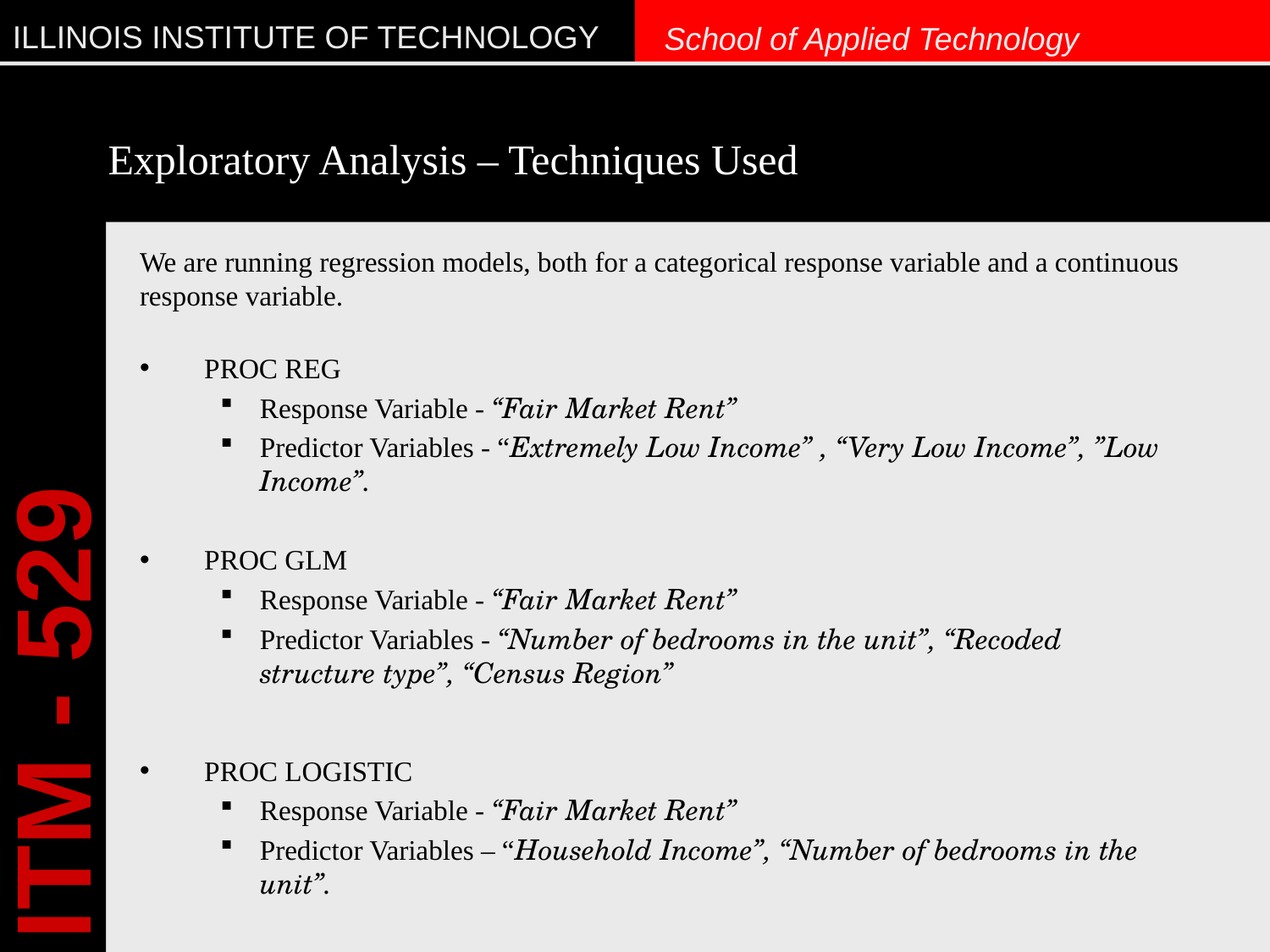

# Exploratory Analysis – Techniques Used
We are running regression models, both for a categorical response variable and a continuous response variable.
PROC REG
Response Variable - “Fair Market Rent”
Predictor Variables - “Extremely Low Income” , “Very Low Income”, ”Low Income”.

PROC GLM
Response Variable - “Fair Market Rent”
Predictor Variables - “Number of bedrooms in the unit”, “Recoded structure type”, “Census Region”

PROC LOGISTIC
Response Variable - “Fair Market Rent”
Predictor Variables – “Household Income”, “Number of bedrooms in the unit”.